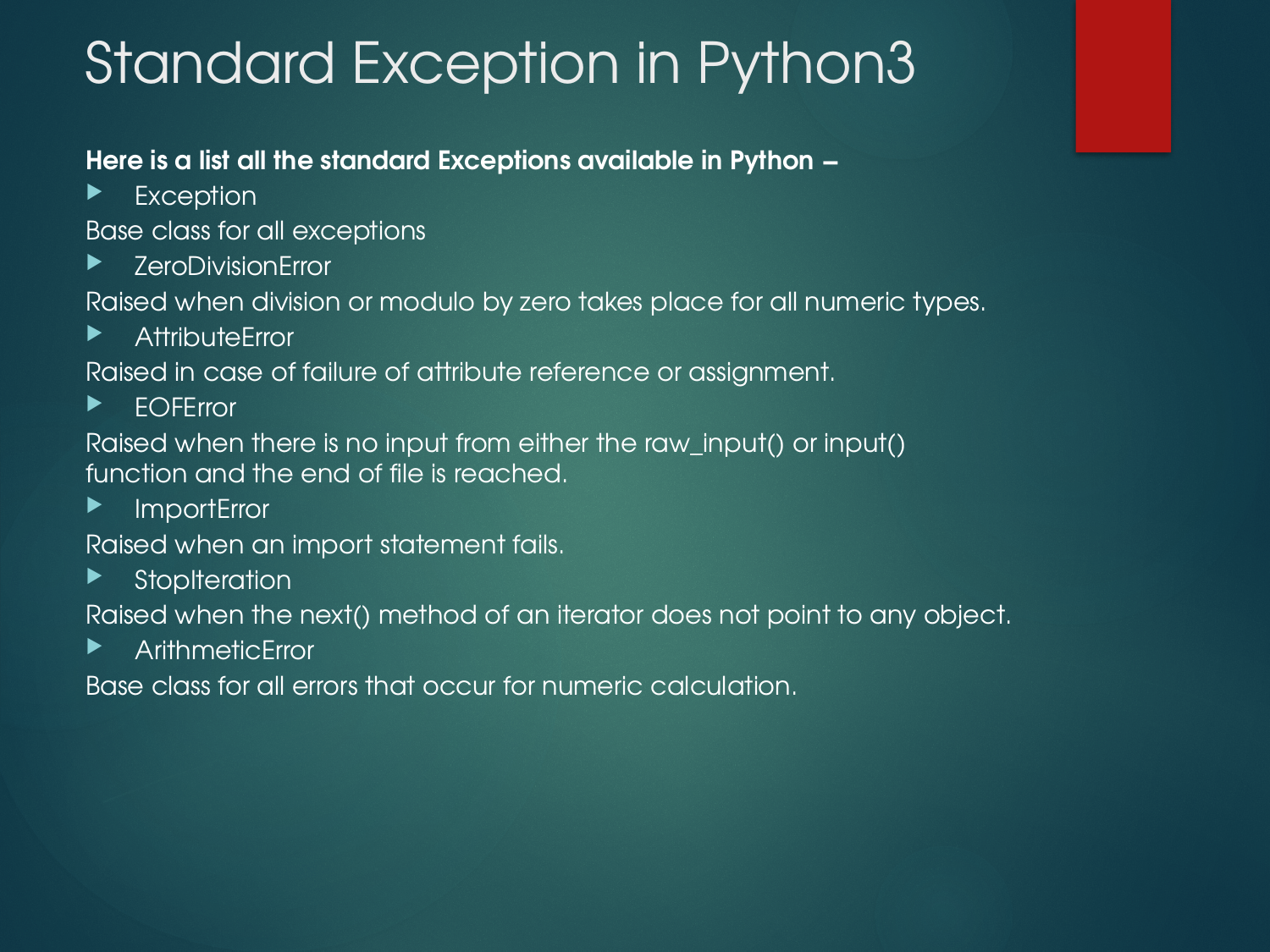

Standard Exception in Python3
Here is a list all the standard Exceptions available in Python −
Exception
Base class for all exceptions
ZeroDivisionError
Raised when division or modulo by zero takes place for all numeric types.
AttributeError
Raised in case of failure of attribute reference or assignment.
EOFError
Raised when there is no input from either the raw_input() or input() function and the end of file is reached.
ImportError
Raised when an import statement fails.
StopIteration
Raised when the next() method of an iterator does not point to any object.
ArithmeticError
Base class for all errors that occur for numeric calculation.